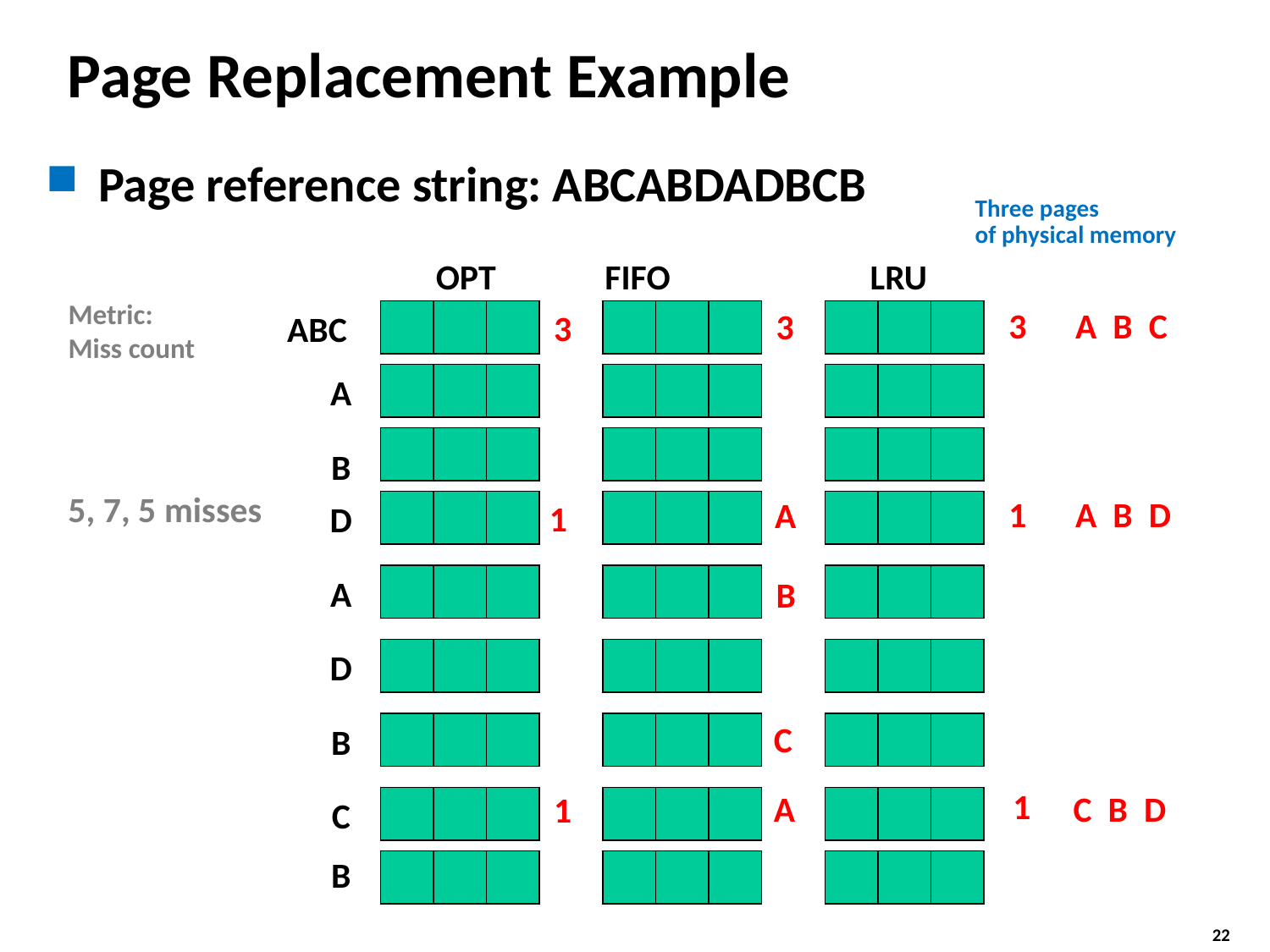

# Page Replacement Example
Page reference string: ABCABDADBCB
Three pages
of physical memory
OPT
FIFO
LRU
Metric:
Miss count
A  B  C
3
A  B  D
1
1
C  B  D
3
A
B
C
A
3
1
1
ABC

A

B
5, 7, 5 misses
D

A

D

B

C

B